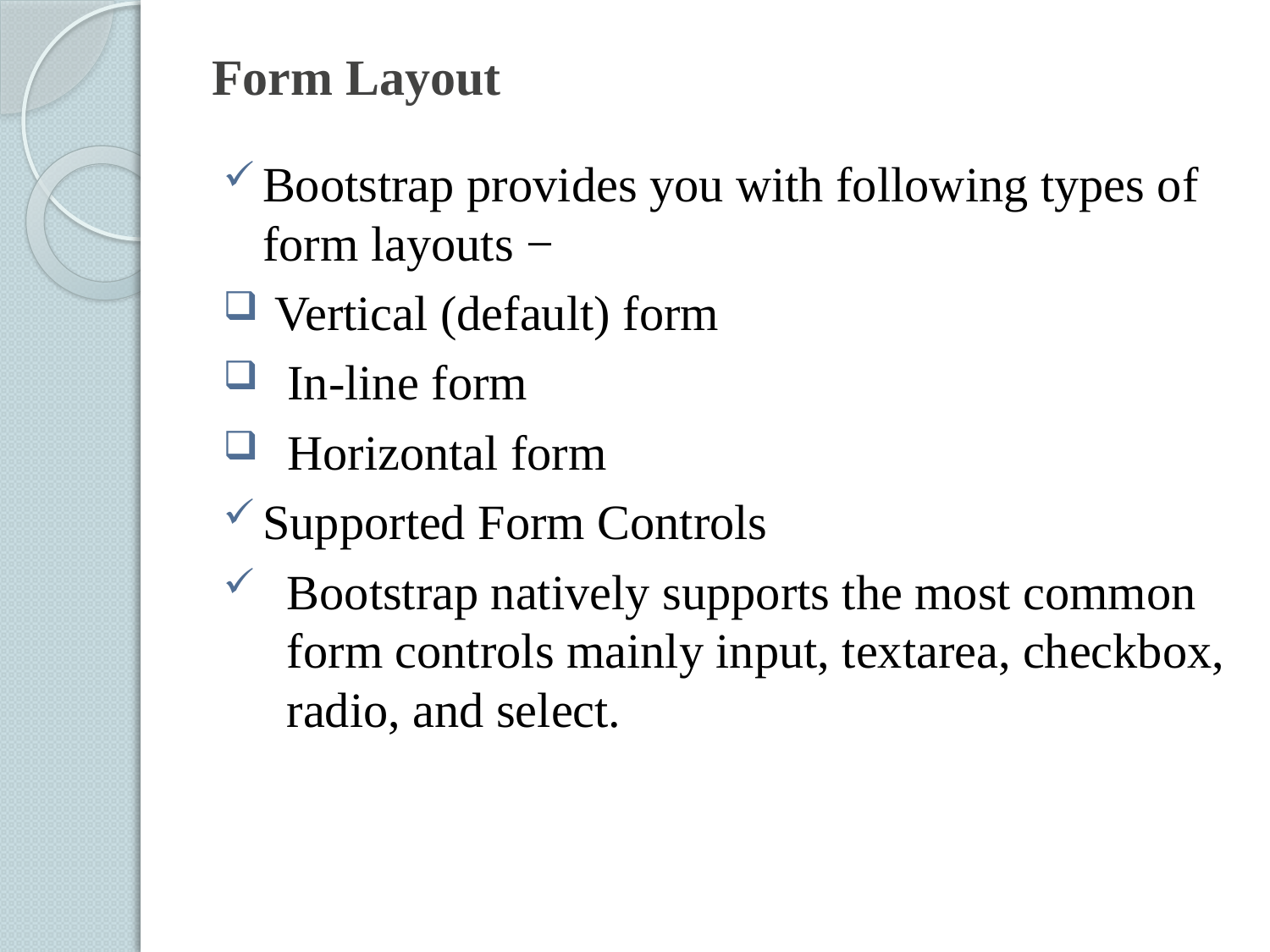

# Form Layout
Bootstrap provides you with following types of form layouts −
 Vertical (default) form
  In-line form
  Horizontal form
Supported Form Controls
Bootstrap natively supports the most common form controls mainly input, textarea, checkbox, radio, and select.